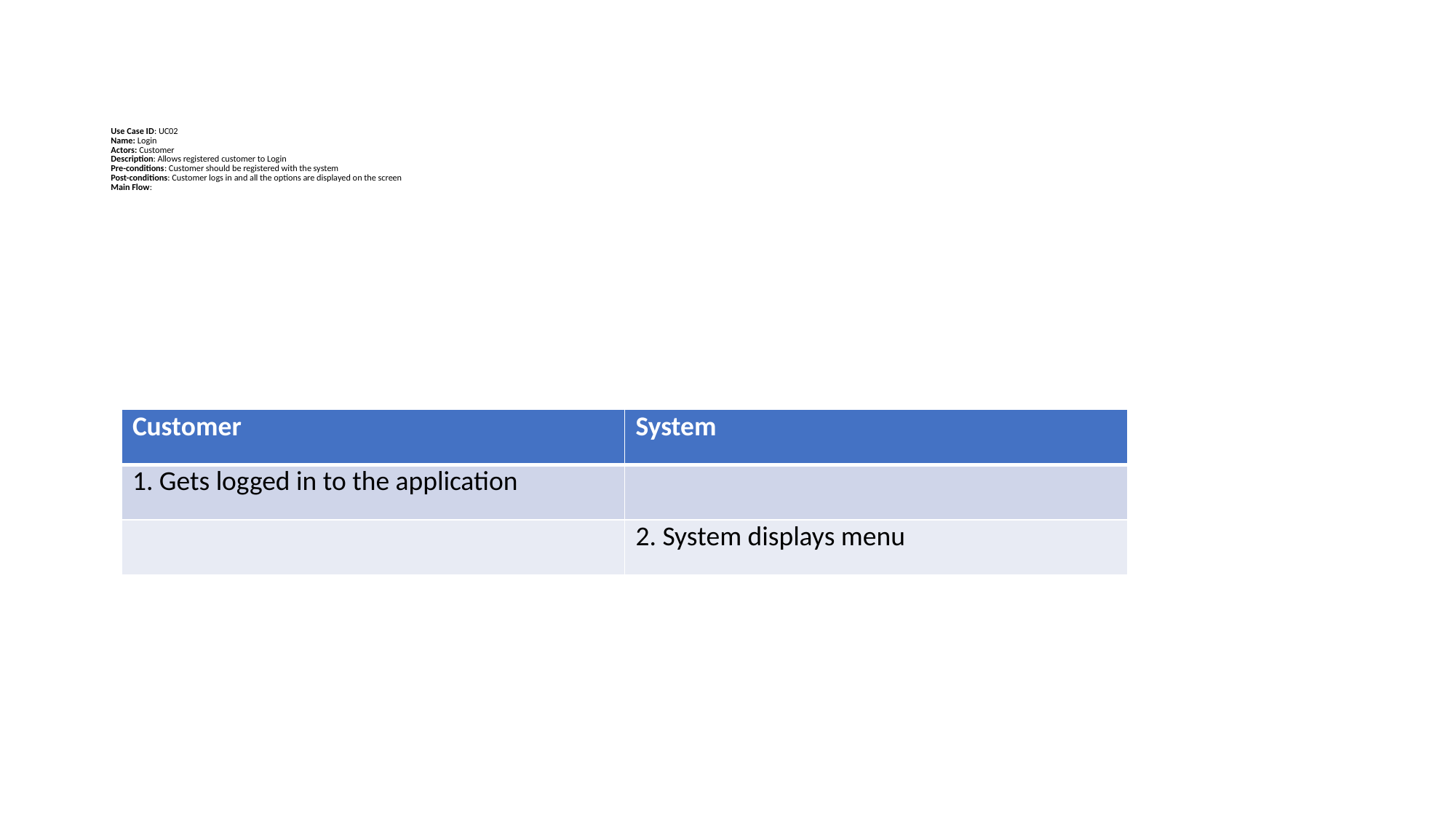

# Use Case ID: UC02 Name: Login Actors: Customer Description: Allows registered customer to Login Pre-conditions: Customer should be registered with the system Post-conditions: Customer logs in and all the options are displayed on the screen Main Flow:
| Customer | System |
| --- | --- |
| 1. Gets logged in to the application |  |
|  | 2. System displays menu |